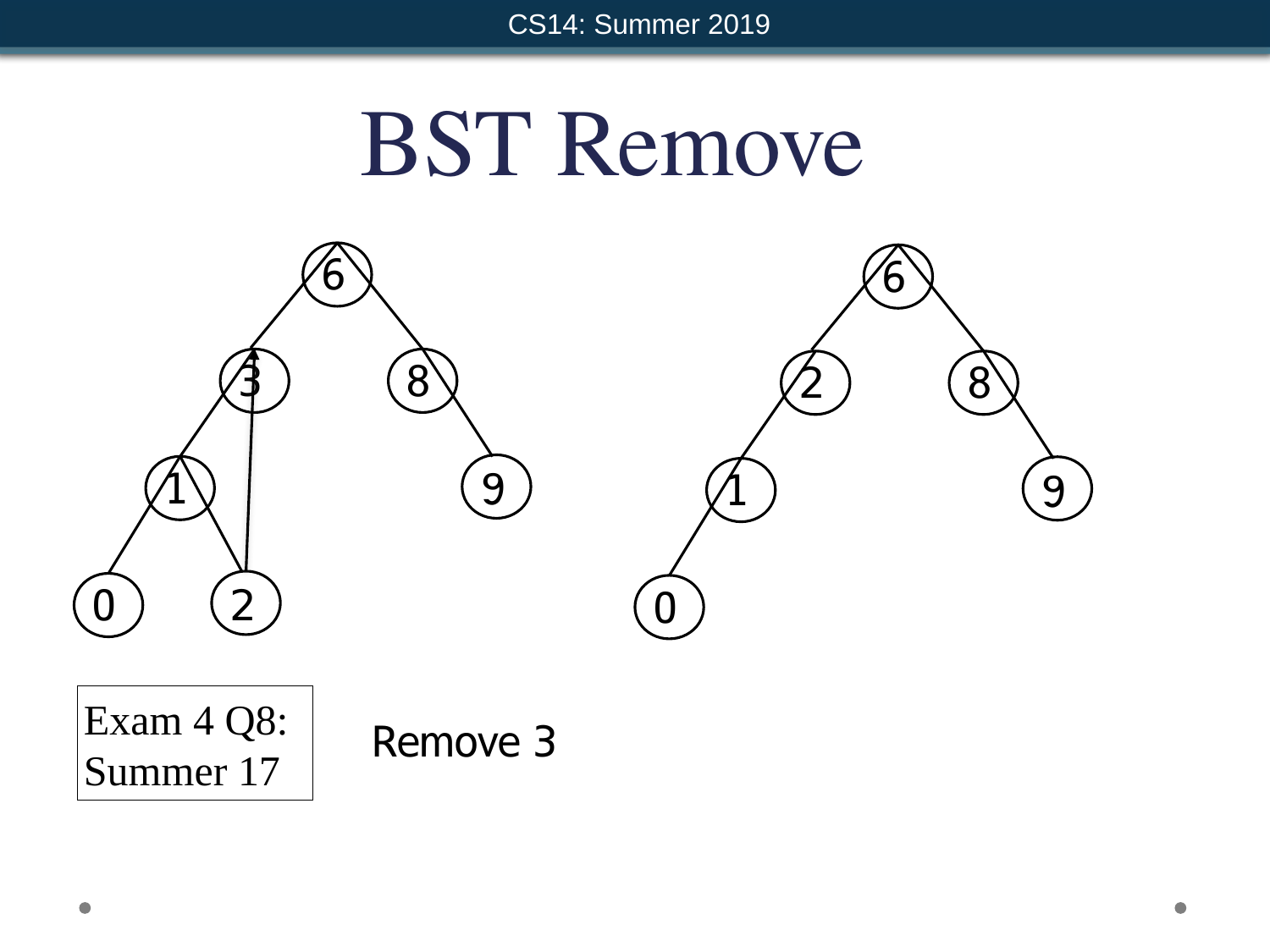

BST Remove
6

6

3
8

2
8

1
9

1
9

2
0

0

Exam 4 Q8: Summer 17
Remove 3